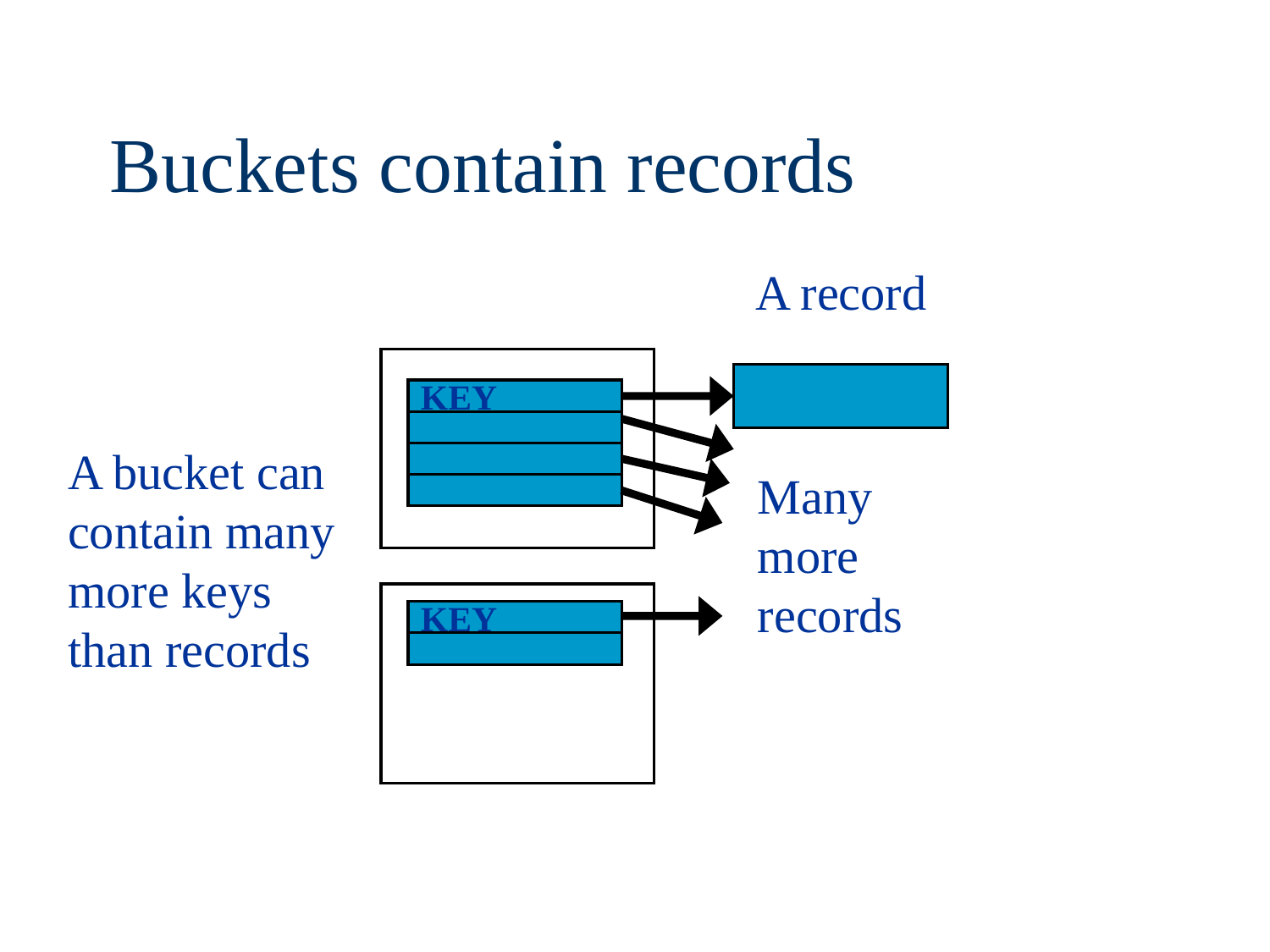

# Buckets contain records
A record

KEY

A bucket can
contain many
more keys
than records

Many
more
records

KEY